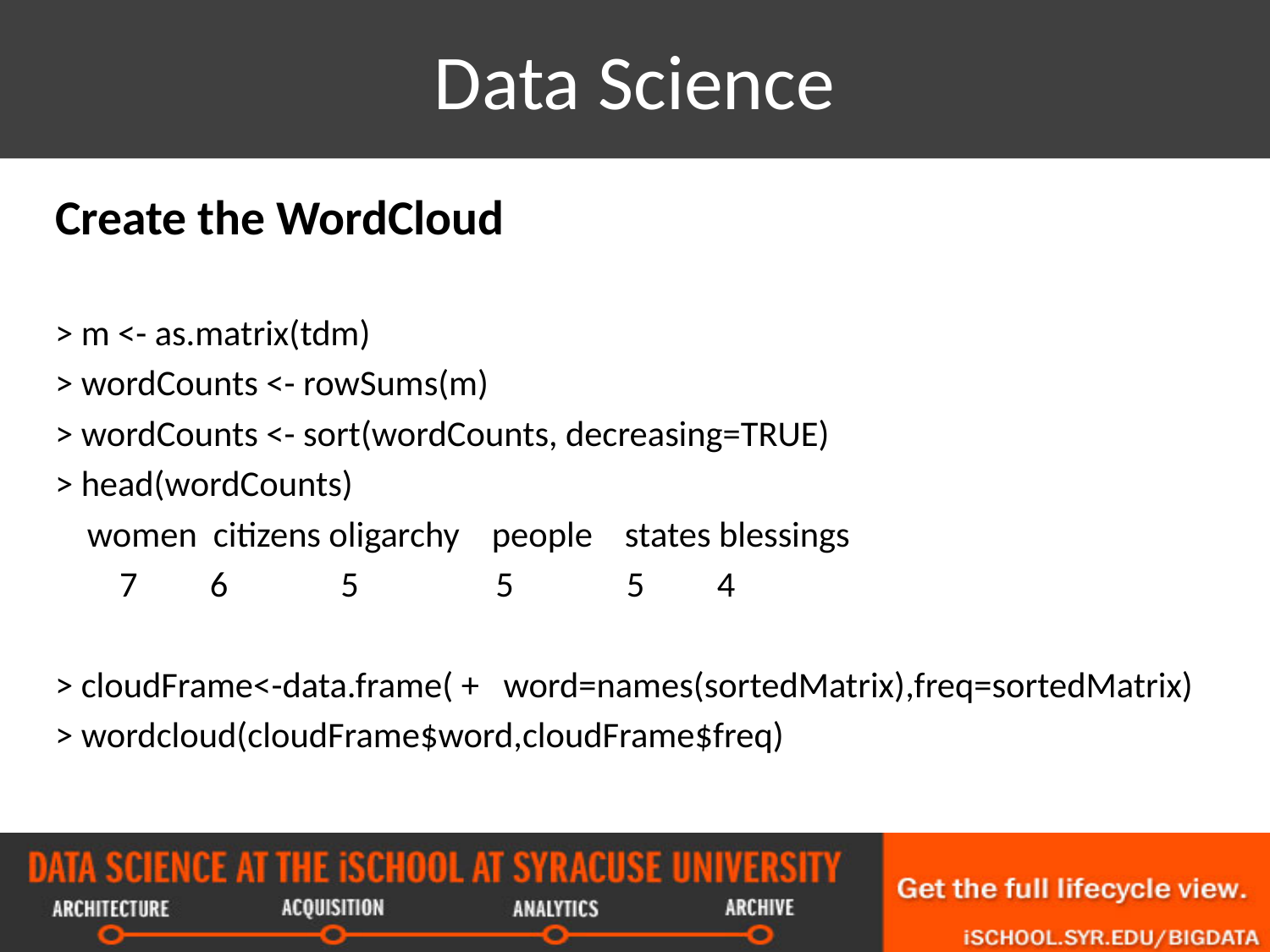

# Data Science
Create the WordCloud

> m <- as.matrix(tdm)
> wordCounts <- rowSums(m)
> wordCounts <- sort(wordCounts, decreasing=TRUE)
> head(wordCounts)
    women  citizens oligarchy    people    states blessings
        7         6              5                 5              5         4

> cloudFrame<-data.frame( +    word=names(sortedMatrix),freq=sortedMatrix)
> wordcloud(cloudFrame$word,cloudFrame$freq)